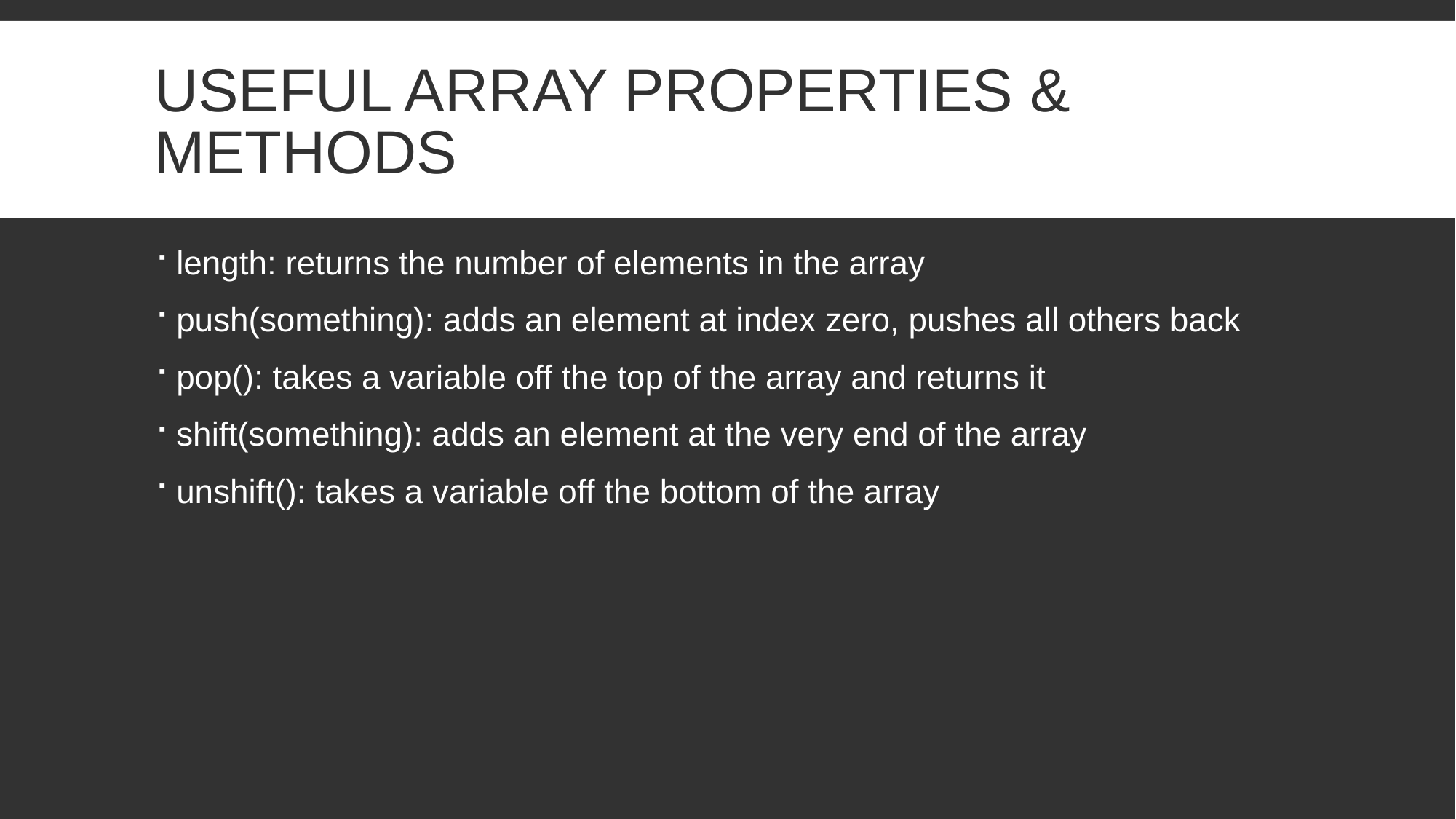

# Useful array properties & methods
length: returns the number of elements in the array
push(something): adds an element at index zero, pushes all others back
pop(): takes a variable off the top of the array and returns it
shift(something): adds an element at the very end of the array
unshift(): takes a variable off the bottom of the array